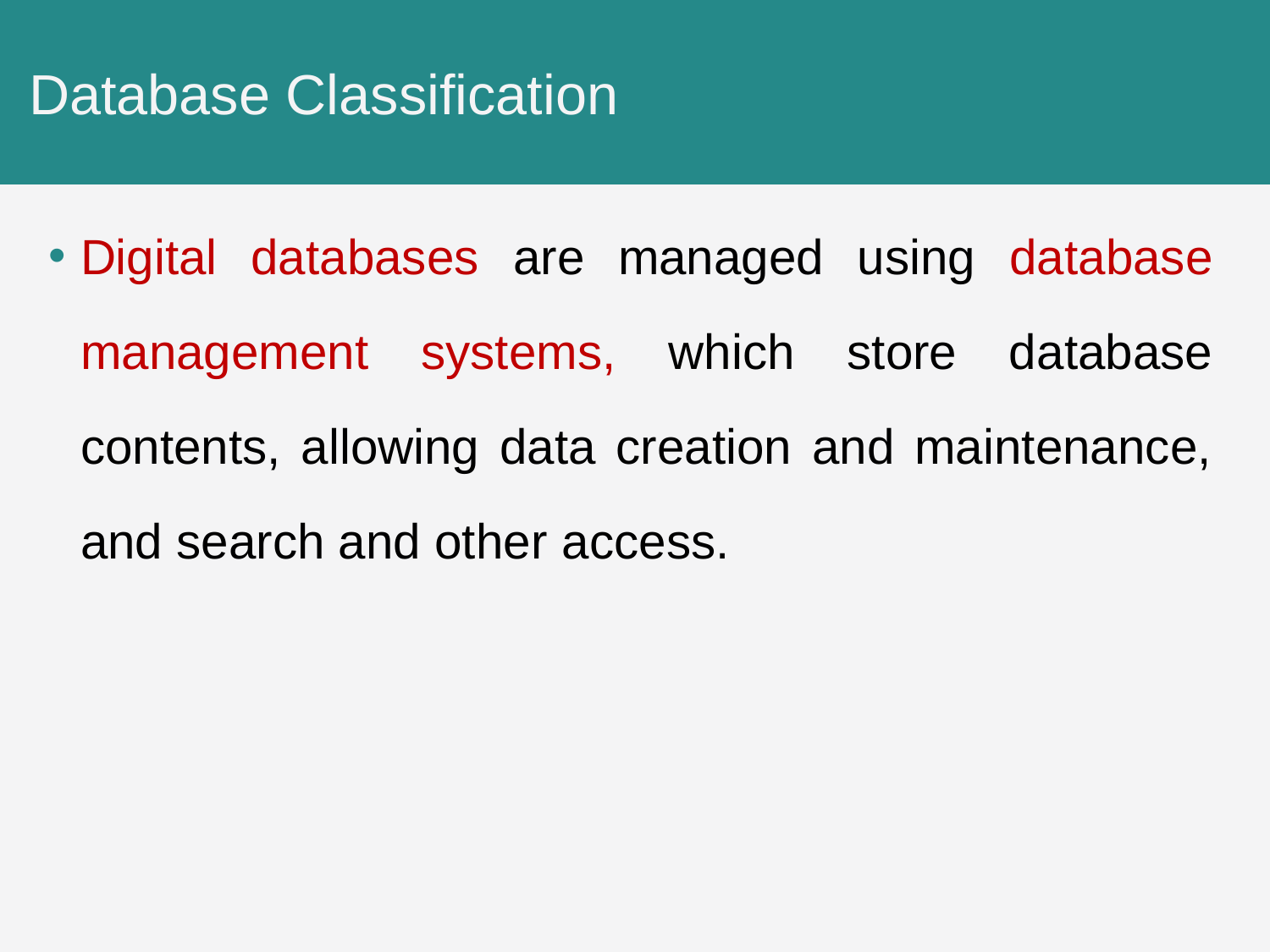

# Database Classification
Digital databases are managed using database management systems, which store database contents, allowing data creation and maintenance, and search and other access.